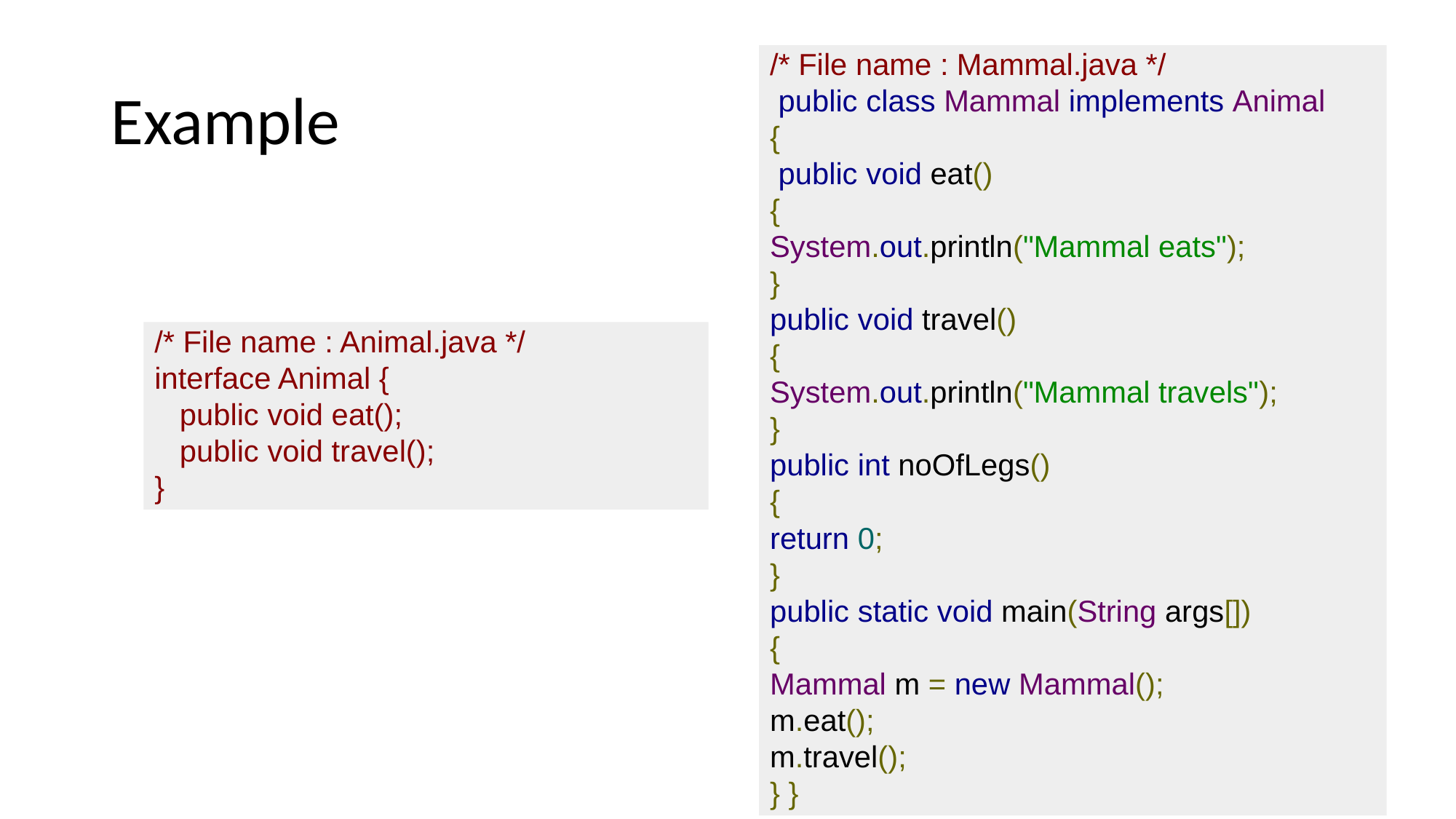

/* File name : Mammal.java */
 public class Mammal implements Animal
{
 public void eat()
{
System.out.println("Mammal eats");
}
public void travel()
{
System.out.println("Mammal travels");
}
public int noOfLegs()
{
return 0;
}
public static void main(String args[])
{
Mammal m = new Mammal();
m.eat();
m.travel();
} }
# Example
/* File name : Animal.java */
interface Animal {
   public void eat();
   public void travel();
}